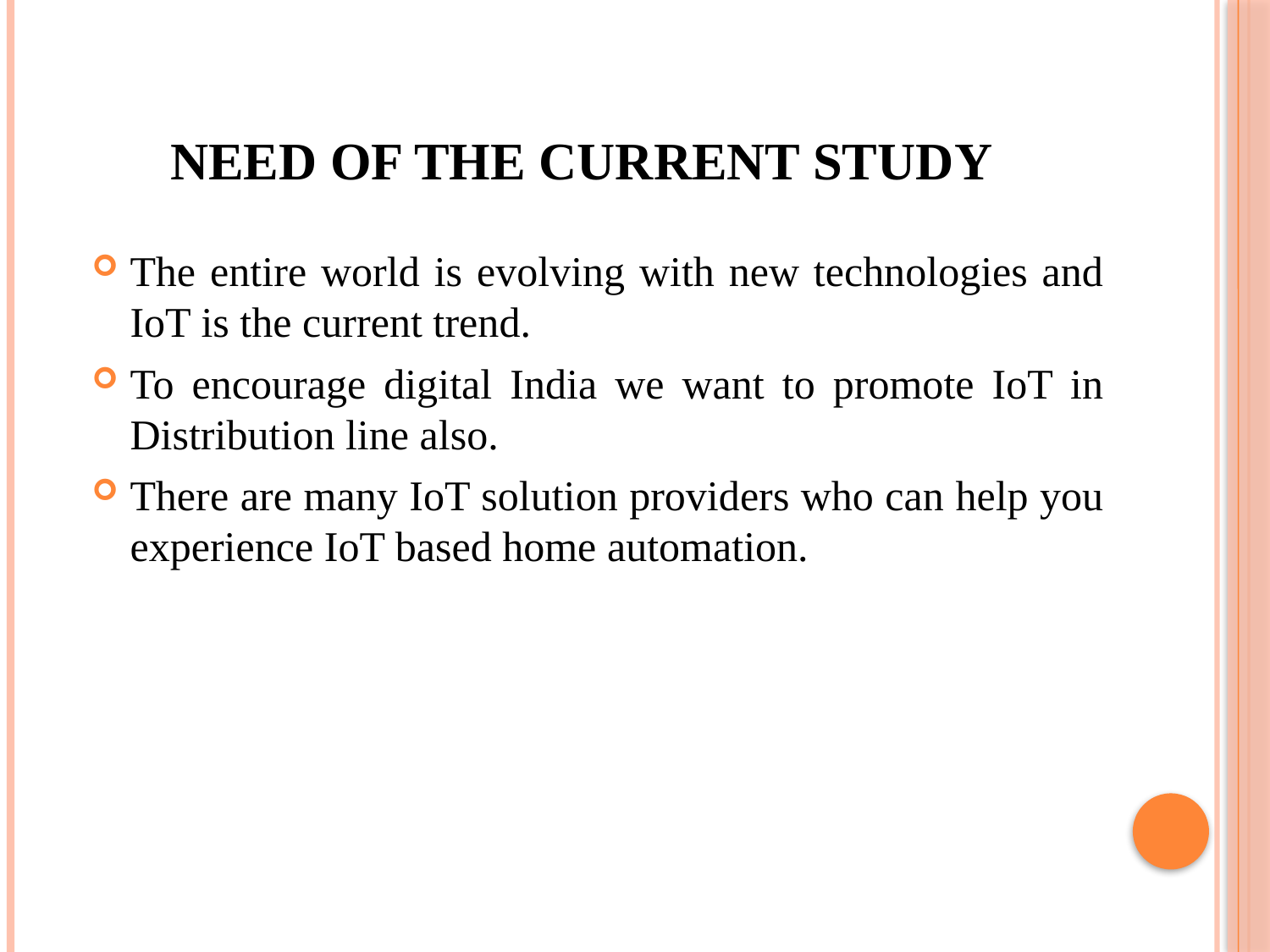

# Need of the Current Study
The entire world is evolving with new technologies and IoT is the current trend.
To encourage digital India we want to promote IoT in Distribution line also.
There are many IoT solution providers who can help you experience IoT based home automation.